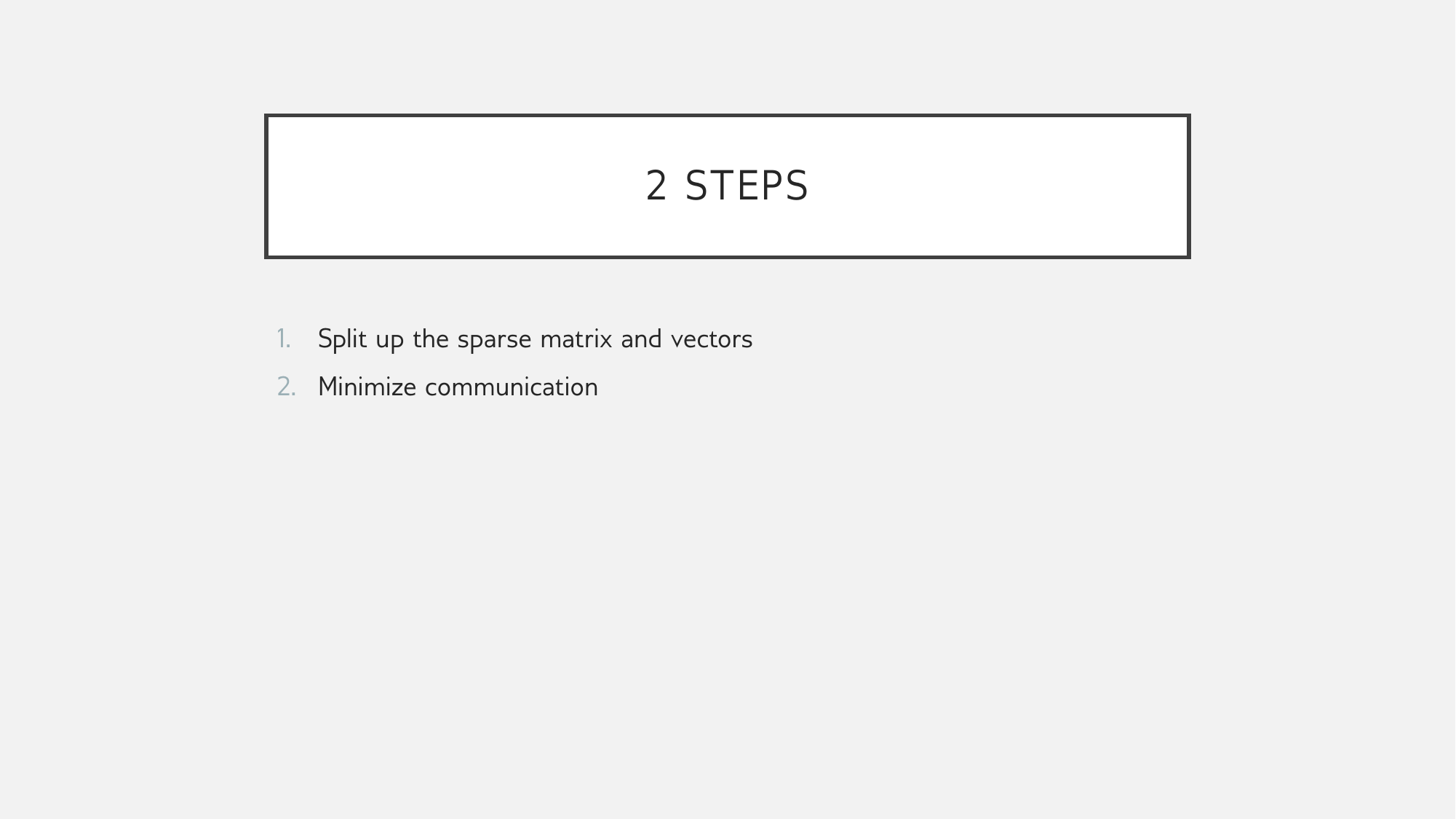

# 2 Steps
Split up the sparse matrix and vectors
Minimize communication